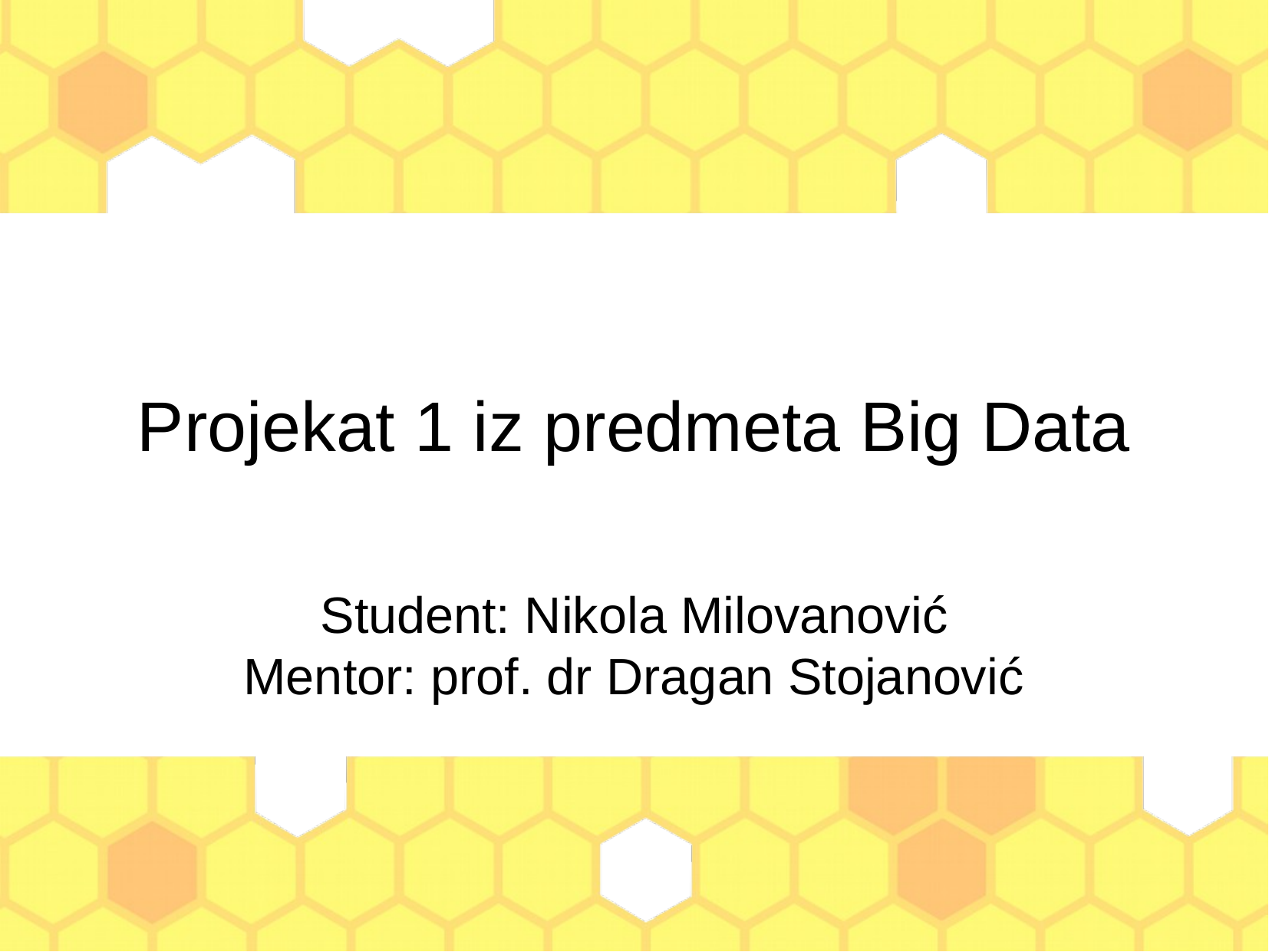

Projekat 1 iz predmeta Big Data
Student: Nikola Milovanović
Mentor: prof. dr Dragan Stojanović